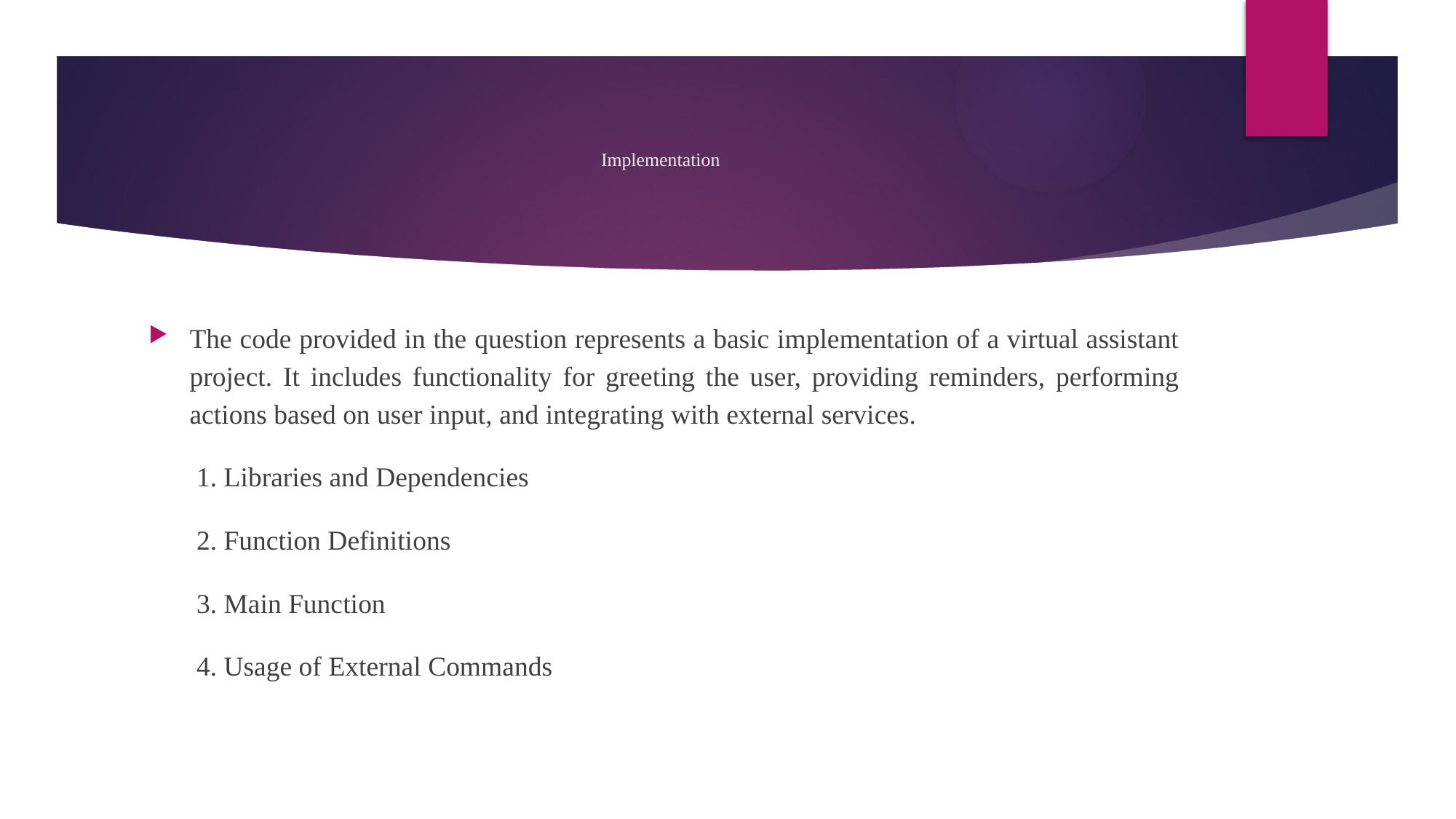

# Implementation
The code provided in the question represents a basic implementation of a virtual assistant project. It includes functionality for greeting the user, providing reminders, performing actions based on user input, and integrating with external services.
1. Libraries and Dependencies
2. Function Definitions
3. Main Function
4. Usage of External Commands